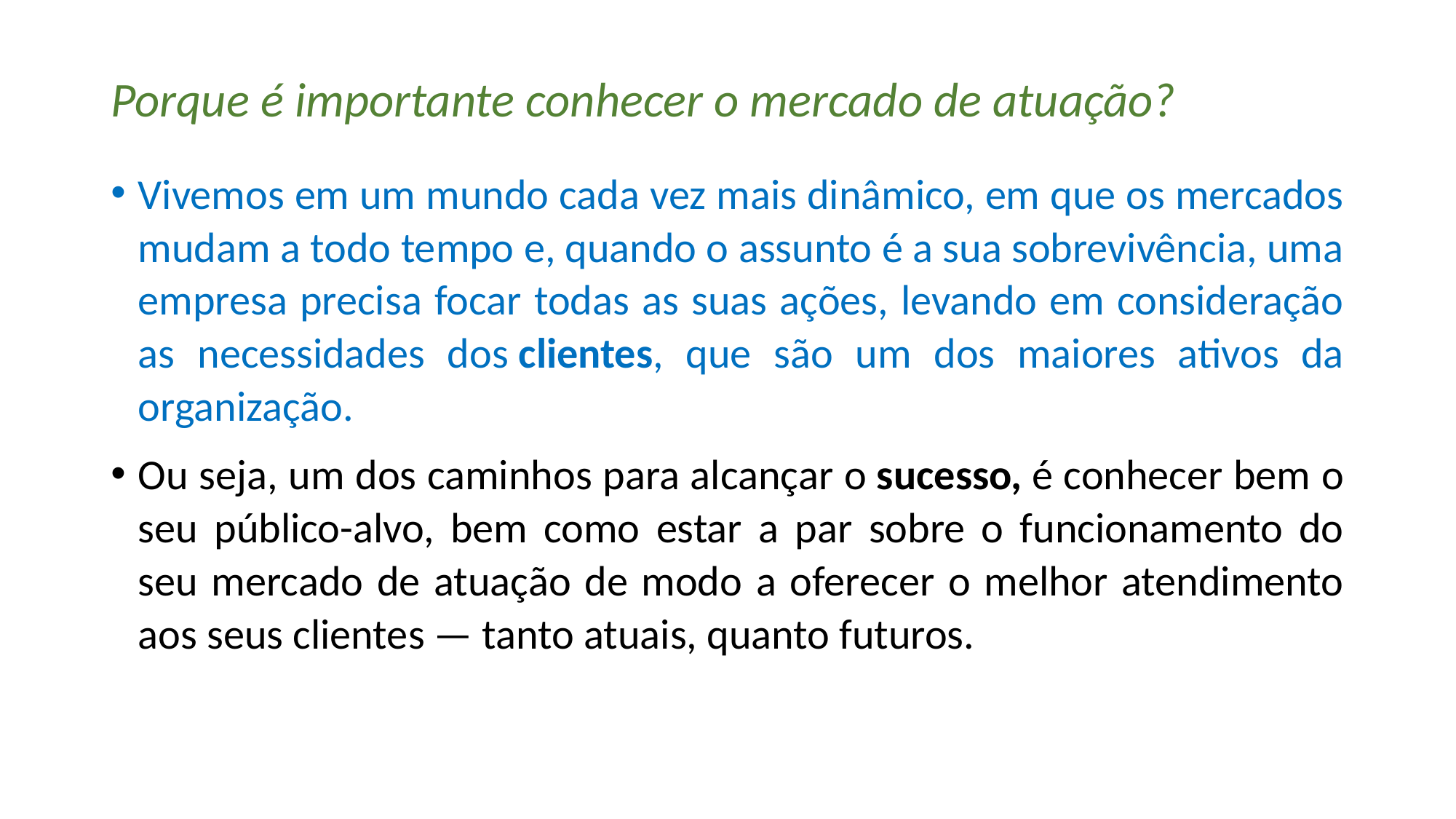

# Porque é importante conhecer o mercado de atuação?
Vivemos em um mundo cada vez mais dinâmico, em que os mercados mudam a todo tempo e, quando o assunto é a sua sobrevivência, uma empresa precisa focar todas as suas ações, levando em consideração as necessidades dos clientes, que são um dos maiores ativos da organização.
Ou seja, um dos caminhos para alcançar o sucesso, é conhecer bem o seu público-alvo, bem como estar a par sobre o funcionamento do seu mercado de atuação de modo a oferecer o melhor atendimento aos seus clientes — tanto atuais, quanto futuros.